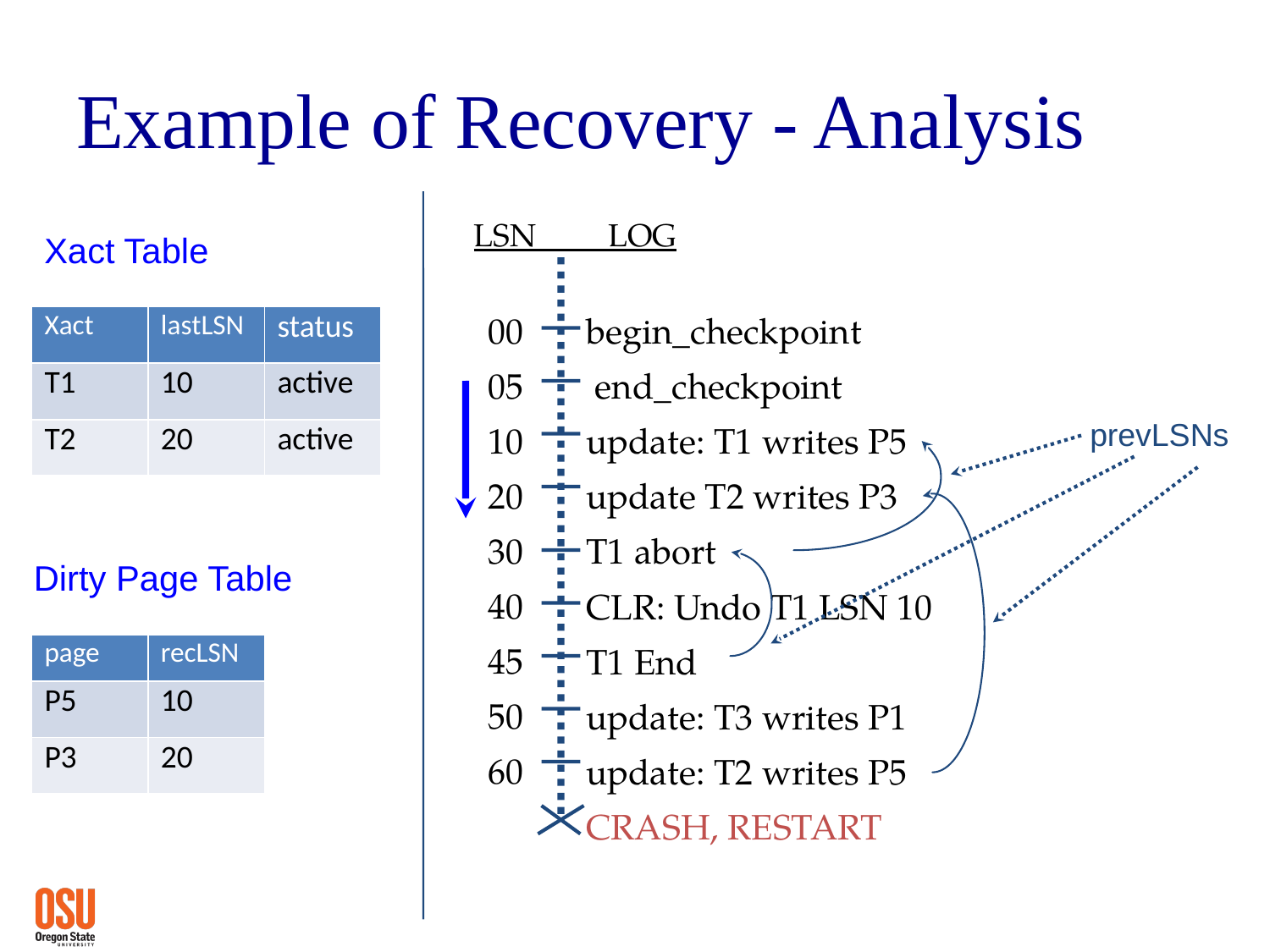

# Example of Recovery - Analysis

LSN         LOG
Xact Table

     00
     05
     10
     20
     30
     40
     45
     50
     60
begin_checkpoint
 end_checkpoint
update: T1 writes P5
update T2 writes P3
T1 abort
CLR: Undo T1 LSN 10
T1 End
update: T3 writes P1
update: T2 writes P5
CRASH, RESTART
| Xact | lastLSN | status |
| --- | --- | --- |
| T1 | 10 | active |
| T2 | 20 | active |

prevLSNs

Dirty Page Table

| page | recLSN |
| --- | --- |
| P5 | 10 |
| P3 | 20 |